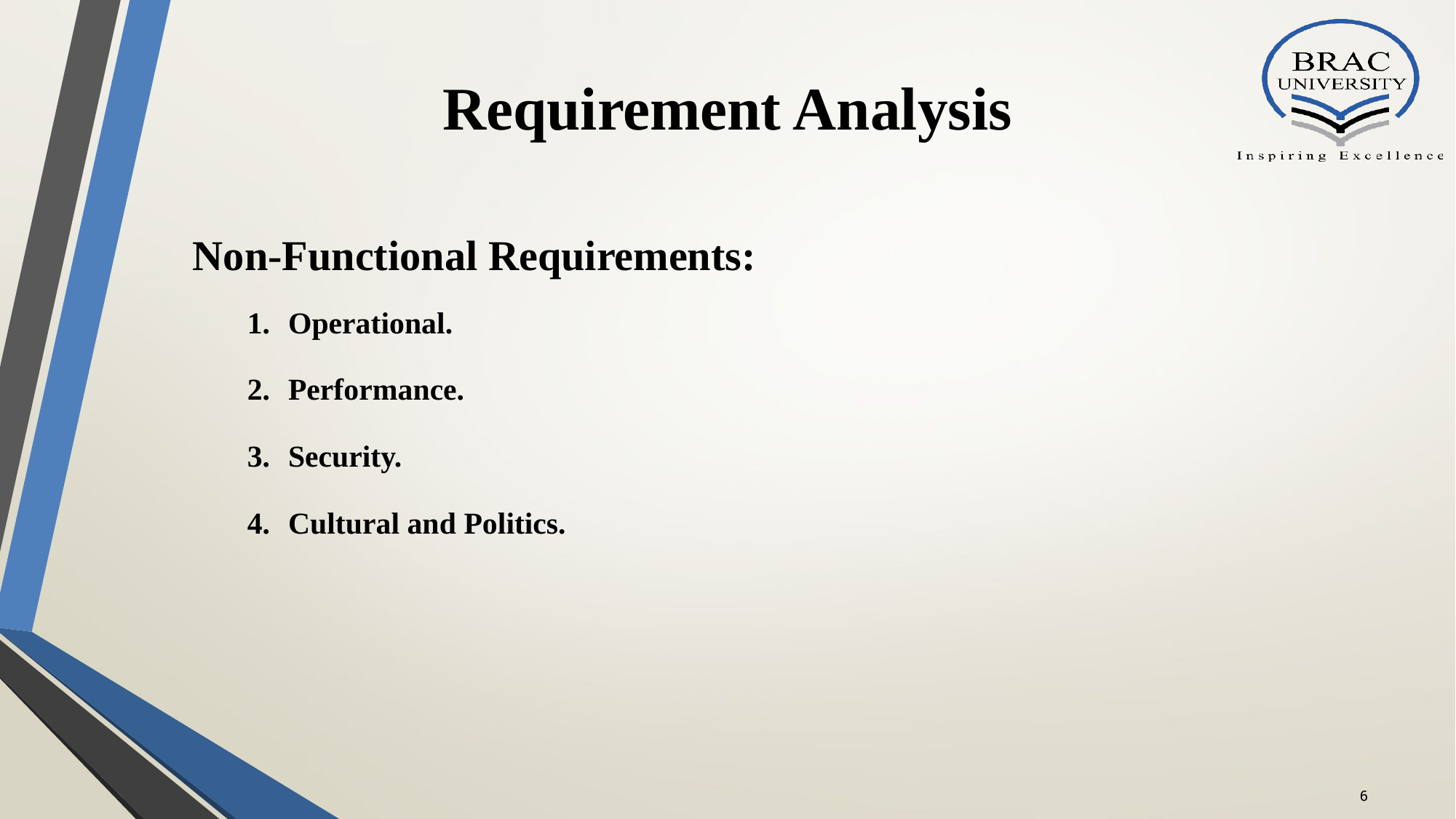

Requirement Analysis
Non-Functional Requirements:
Operational.
Performance.
Security.
Cultural and Politics.

6